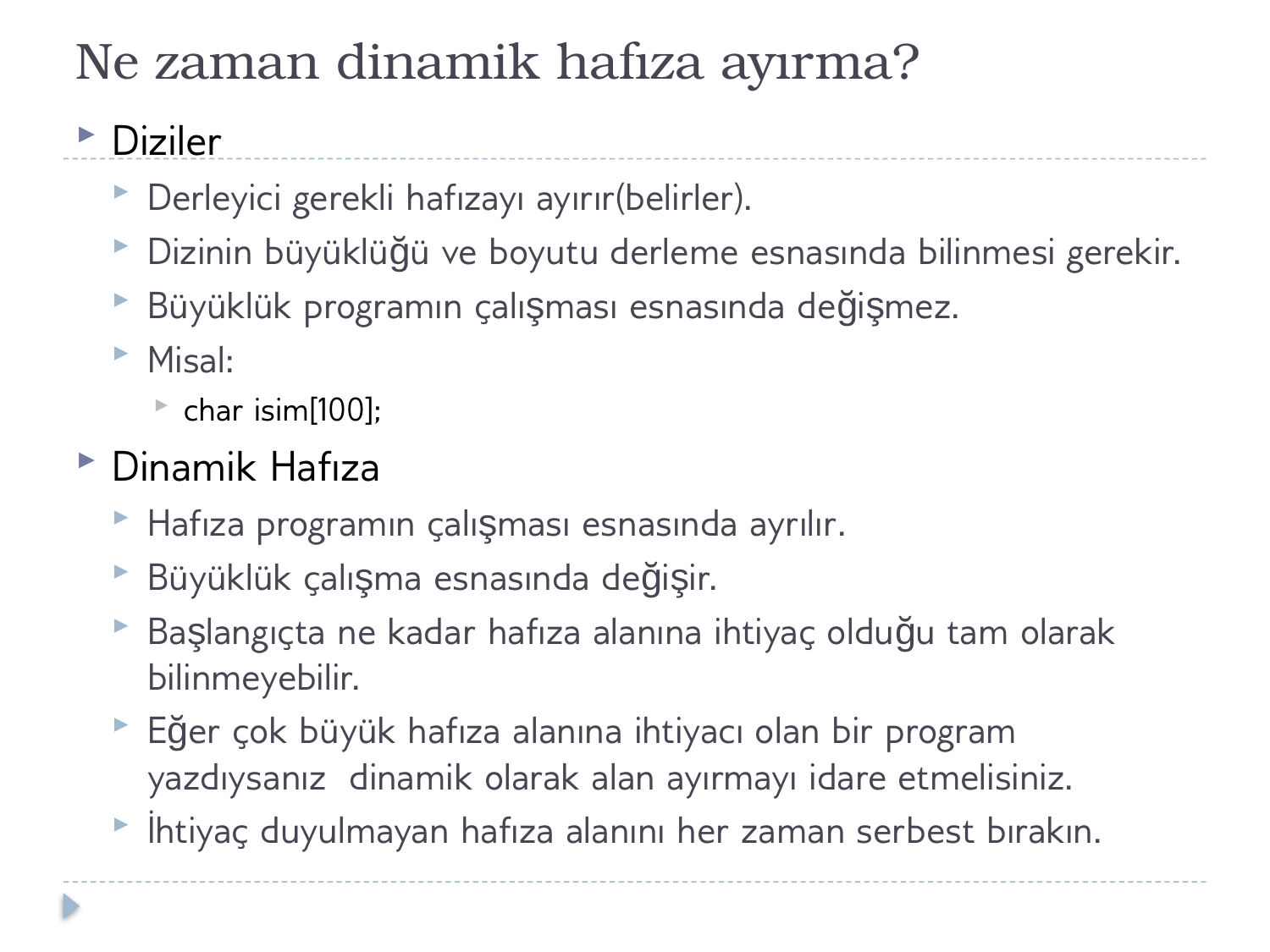

# Ne zaman dinamik hafıza ayırma?
Diziler
Derleyici gerekli hafızayı ayırır(belirler).
Dizinin büyüklüğü ve boyutu derleme esnasında bilinmesi gerekir.
Büyüklük programın çalışması esnasında değişmez.
Misal:
char isim[100];
Dinamik Hafıza
Hafıza programın çalışması esnasında ayrılır.
Büyüklük çalışma esnasında değişir.
Başlangıçta ne kadar hafıza alanına ihtiyaç olduğu tam olarak bilinmeyebilir.
Eğer çok büyük hafıza alanına ihtiyacı olan bir program yazdıysanız  dinamik olarak alan ayırmayı idare etmelisiniz.
İhtiyaç duyulmayan hafıza alanını her zaman serbest bırakın.